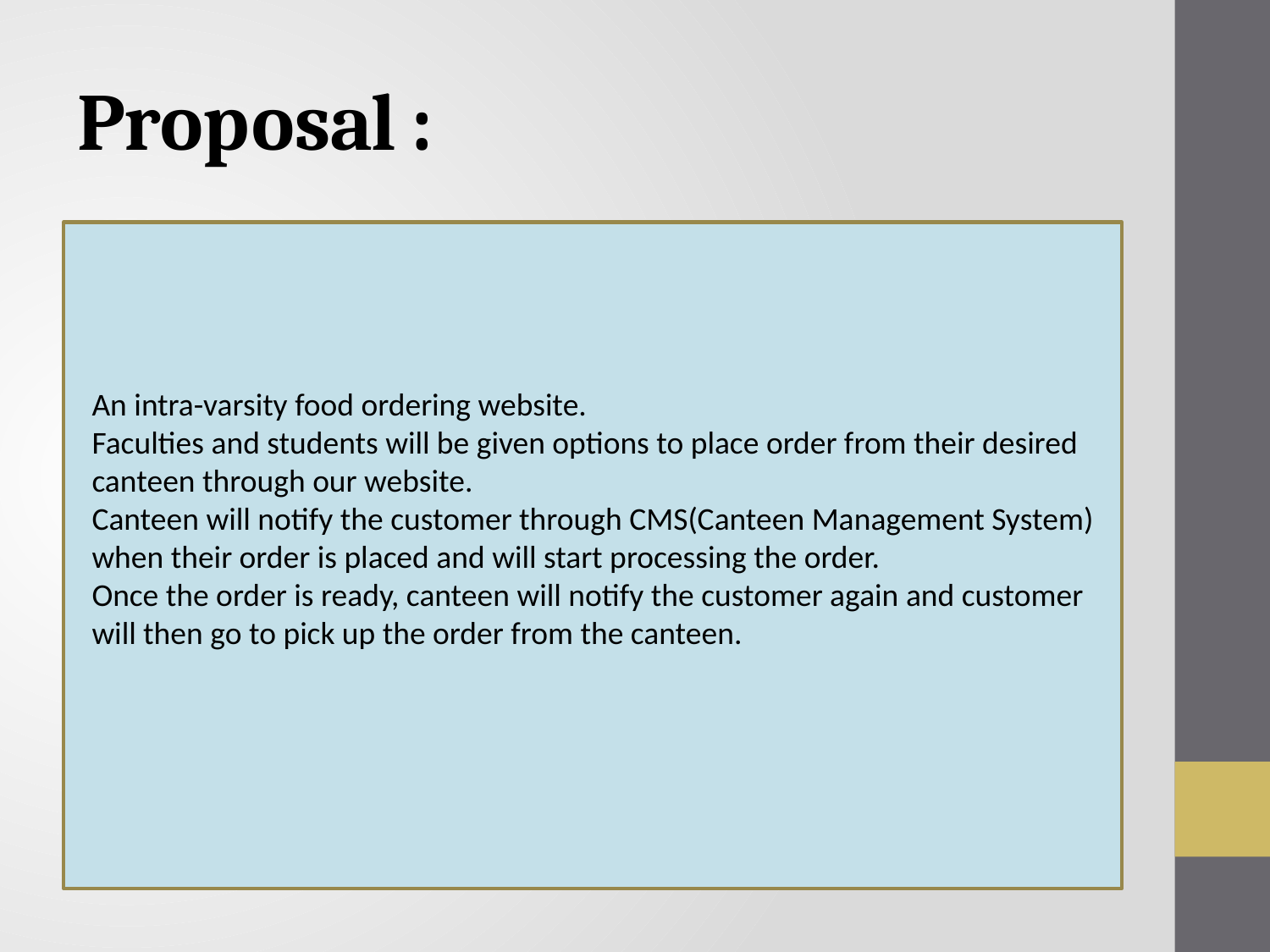

# Proposal :

An intra-varsity food ordering website.
Faculties and students will be given options to place order from their desired canteen through our website.
Canteen will notify the customer through CMS(Canteen Management System) when their order is placed and will start processing the order.
Once the order is ready, canteen will notify the customer again and customer will then go to pick up the order from the canteen.